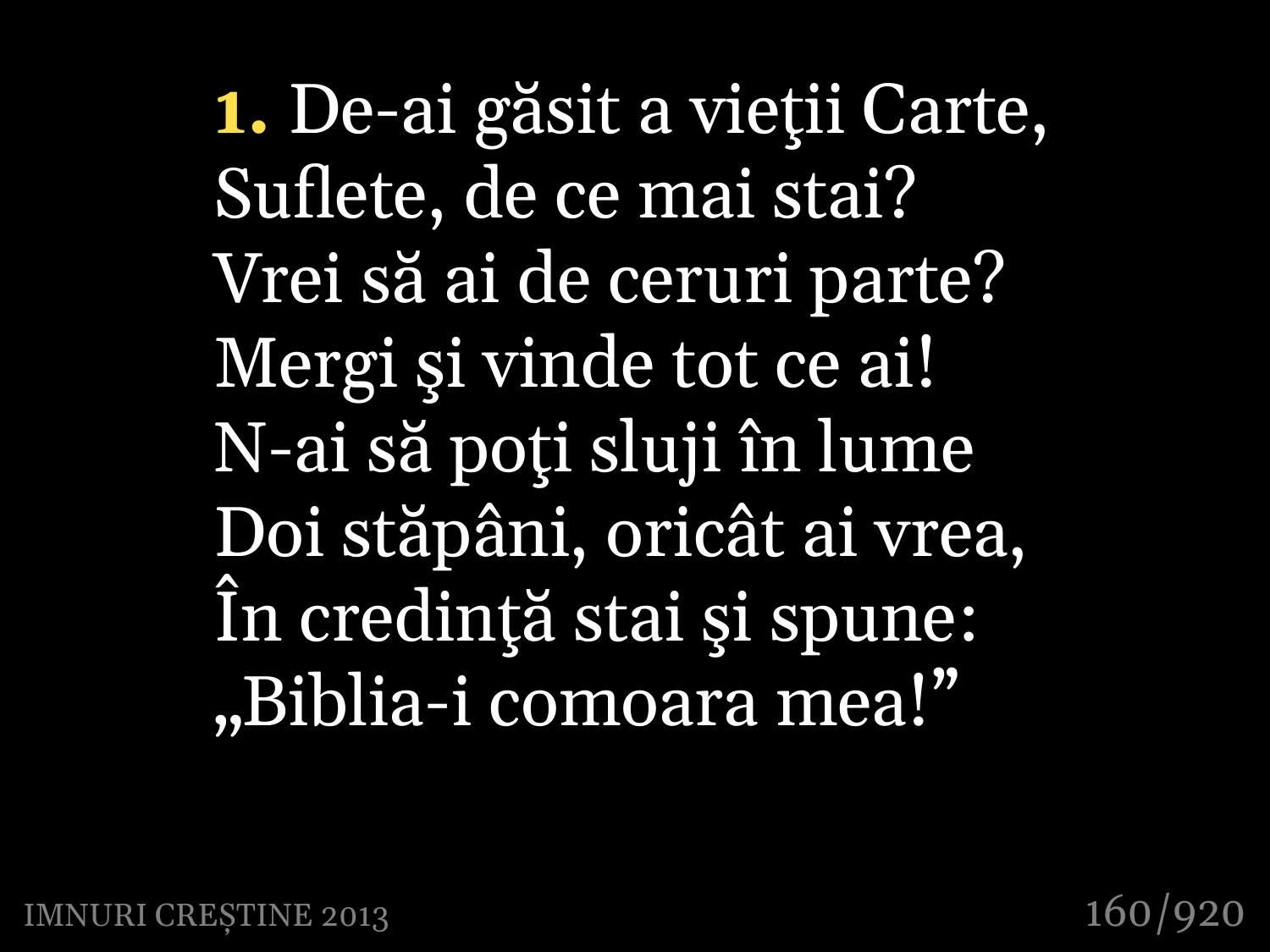

1. De-ai găsit a vieţii Carte,
Suflete, de ce mai stai?
Vrei să ai de ceruri parte?
Mergi şi vinde tot ce ai!
N-ai să poţi sluji în lume
Doi stăpâni, oricât ai vrea,
În credinţă stai şi spune:
„Biblia-i comoara mea!”
160/920
IMNURI CREȘTINE 2013